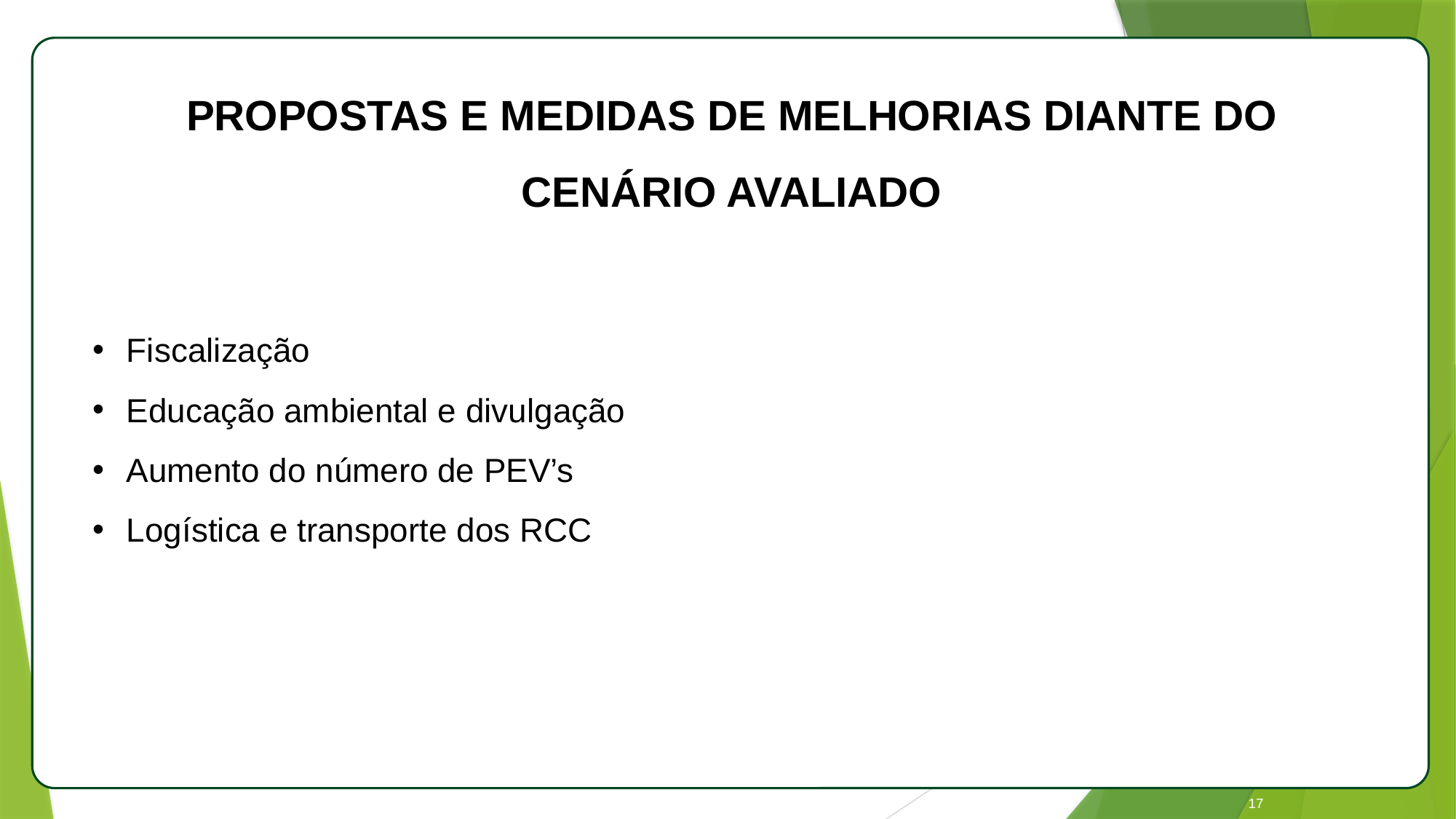

APL
PROPOSTAS E MEDIDAS DE MELHORIAS DIANTE DO CENÁRIO AVALIADO
Fiscalização
Educação ambiental e divulgação
Aumento do número de PEV’s
Logística e transporte dos RCC

13
17